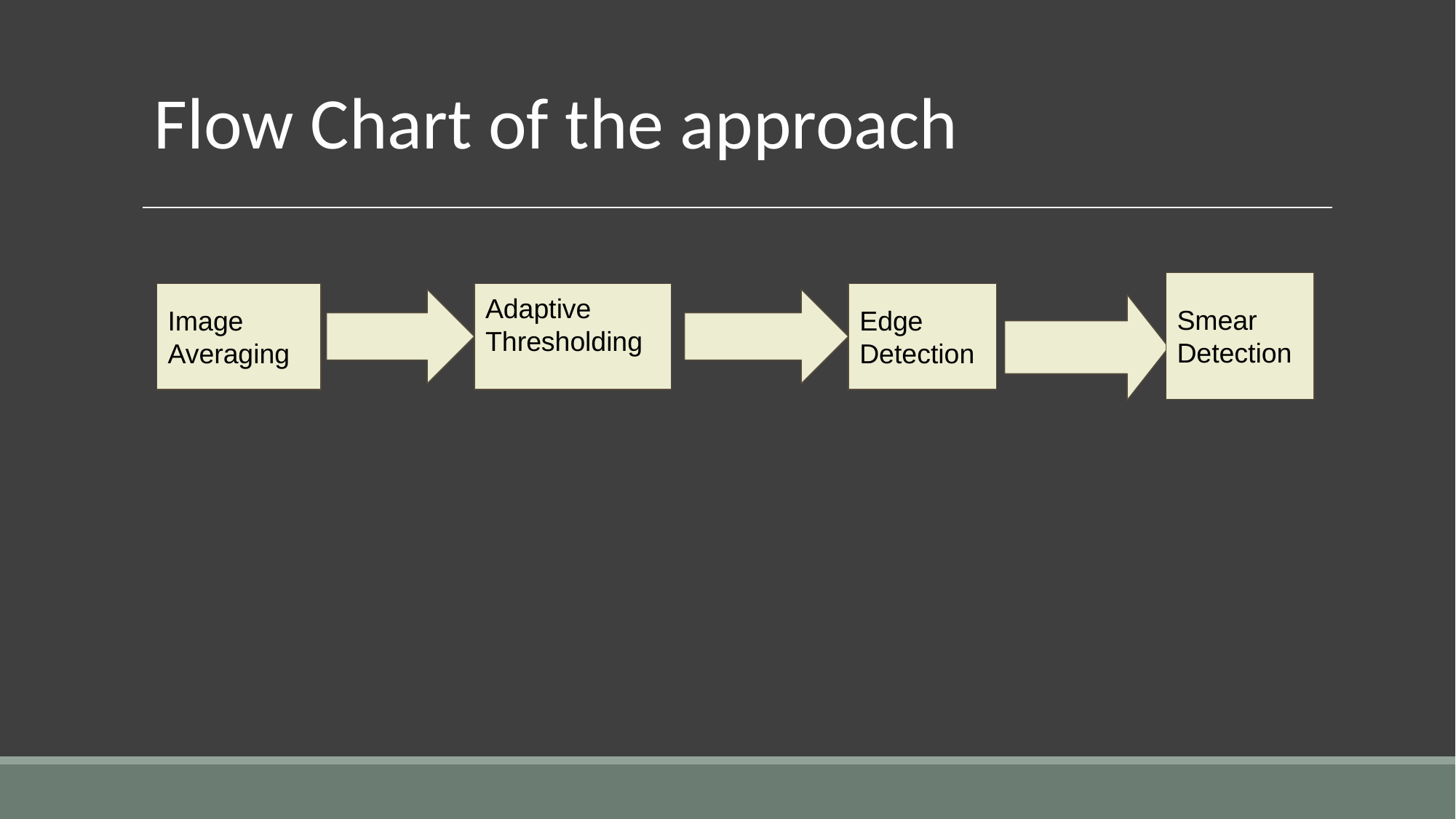

# Flow Chart of the approach

Smear Detection
Image Averaging
Adaptive Thresholding

Edge Detection